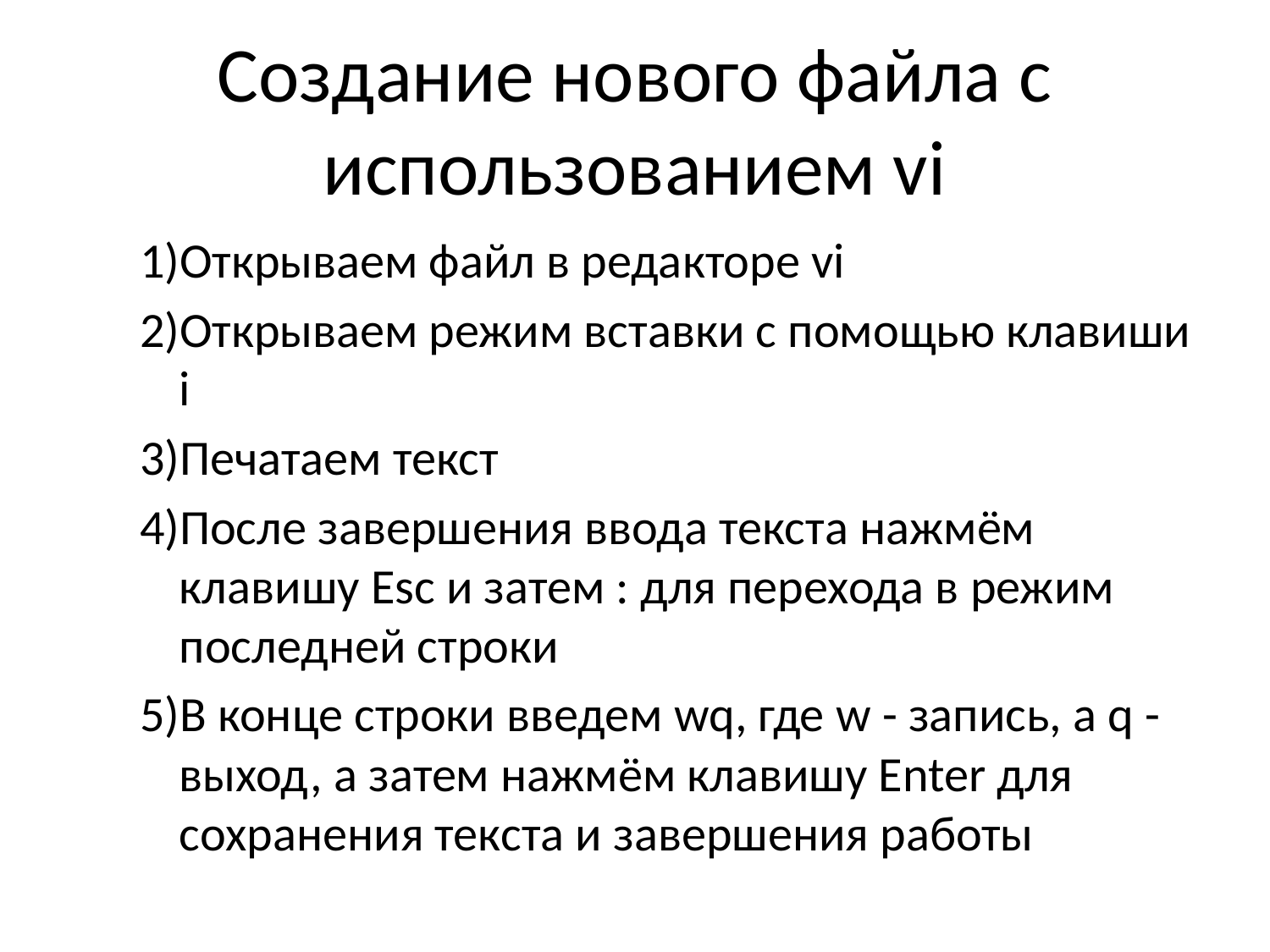

# Создание нового файла с использованием vi
Открываем файл в редакторе vi
Открываем режим вставки с помощью клавиши i
Печатаем текст
После завершения ввода текста нажмём клавишу Esc и затем : для перехода в режим последней строки
В конце строки введем wq, где w - запись, а q - выход, а затем нажмём клавишу Enter для сохранения текста и завершения работы